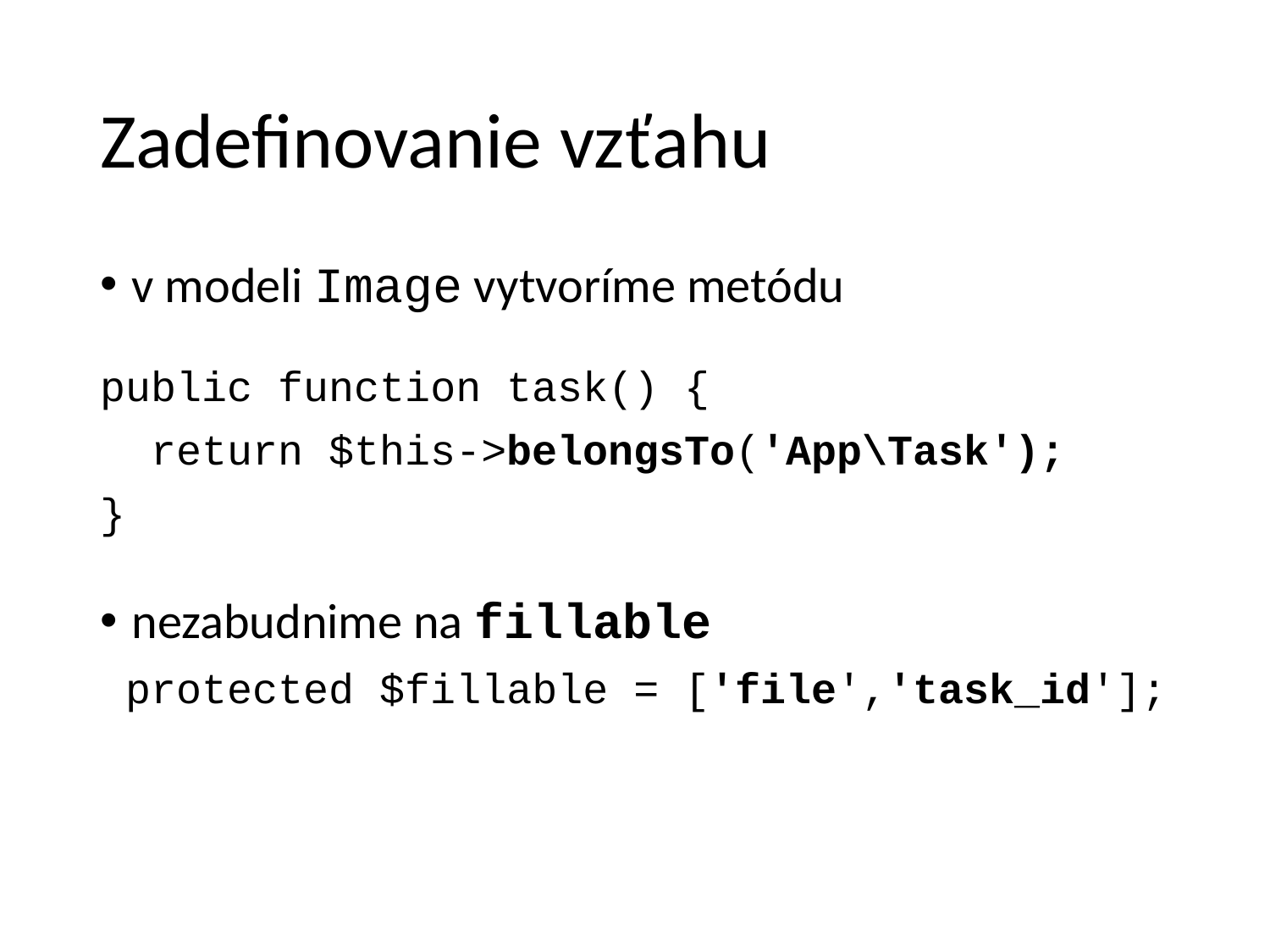

# Zadefinovanie vzťahu
v modeli Image vytvoríme metódu

public function task() {
  return $this->belongsTo('App\Task');
}

nezabudnime na fillable
 protected $fillable = ['file','task_id'];